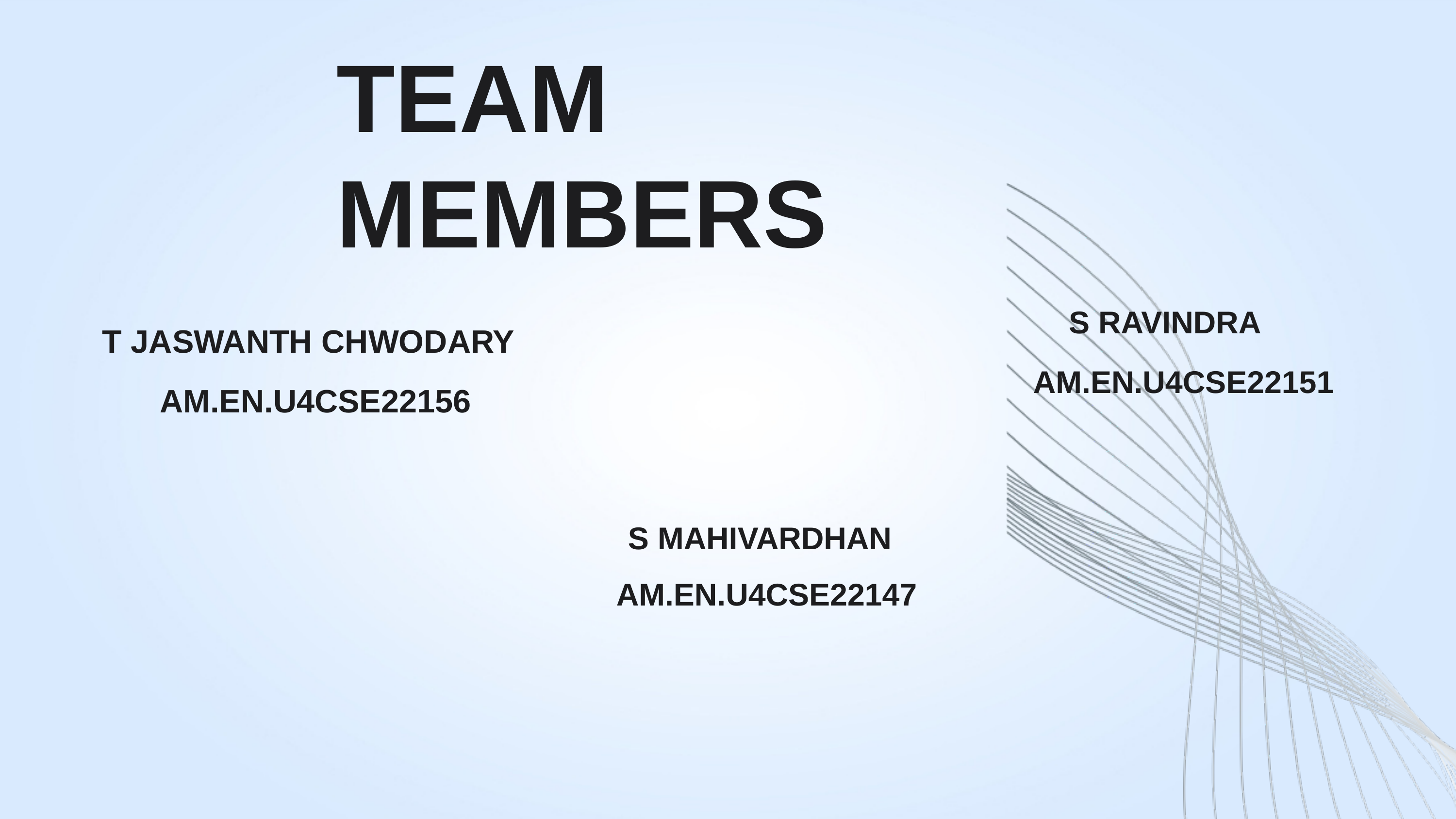

TEAM MEMBERS

S RAVINDRA
T JASWANTH CHWODARY
AM.EN.U4CSE22151
AM.EN.U4CSE22156
S MAHIVARDHAN
AM.EN.U4CSE22147